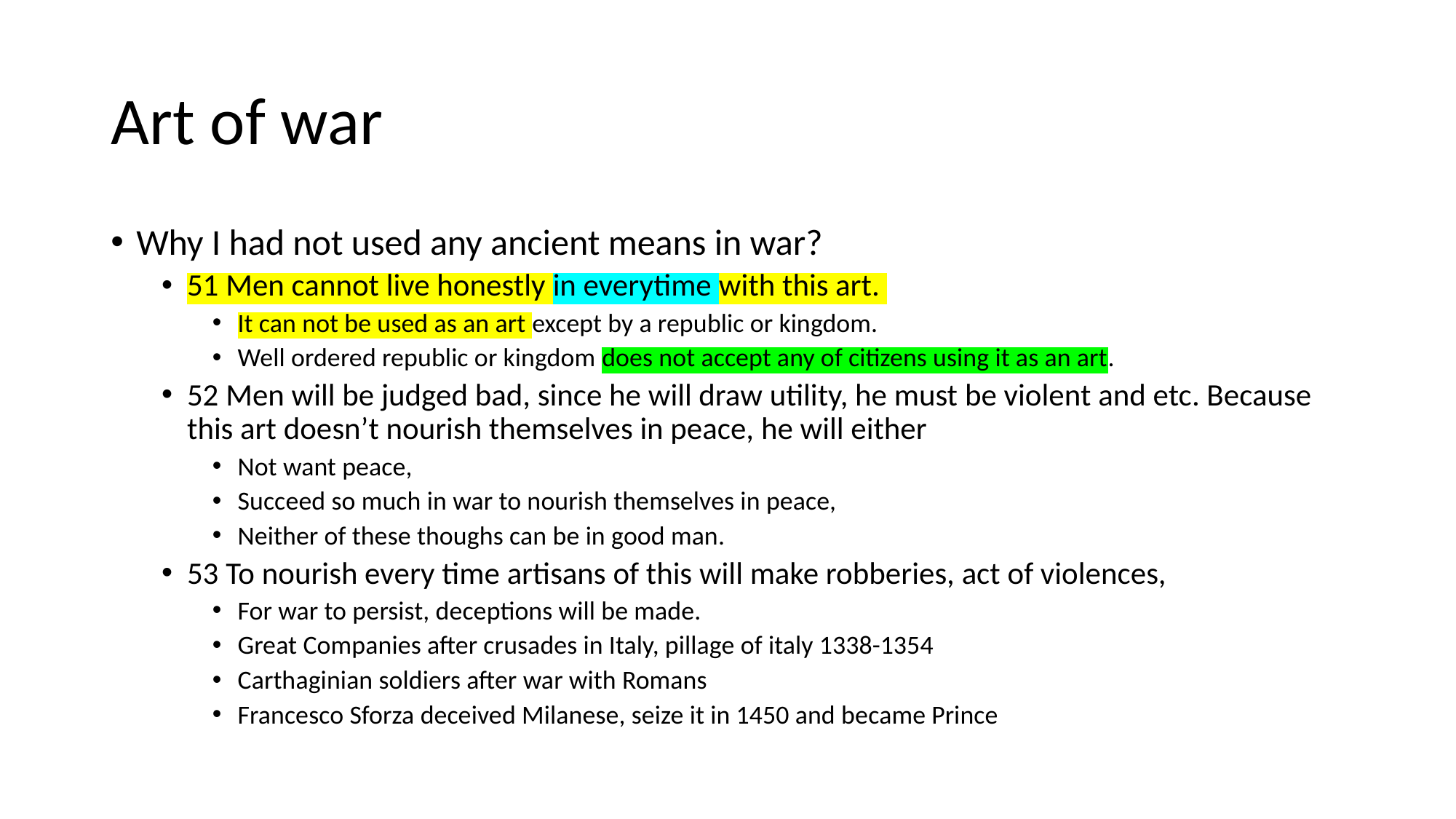

# Art of war
Why I had not used any ancient means in war?
51 Men cannot live honestly in everytime with this art.
It can not be used as an art except by a republic or kingdom.
Well ordered republic or kingdom does not accept any of citizens using it as an art.
52 Men will be judged bad, since he will draw utility, he must be violent and etc. Because this art doesn’t nourish themselves in peace, he will either
Not want peace,
Succeed so much in war to nourish themselves in peace,
Neither of these thoughs can be in good man.
53 To nourish every time artisans of this will make robberies, act of violences,
For war to persist, deceptions will be made.
Great Companies after crusades in Italy, pillage of italy 1338-1354
Carthaginian soldiers after war with Romans
Francesco Sforza deceived Milanese, seize it in 1450 and became Prince